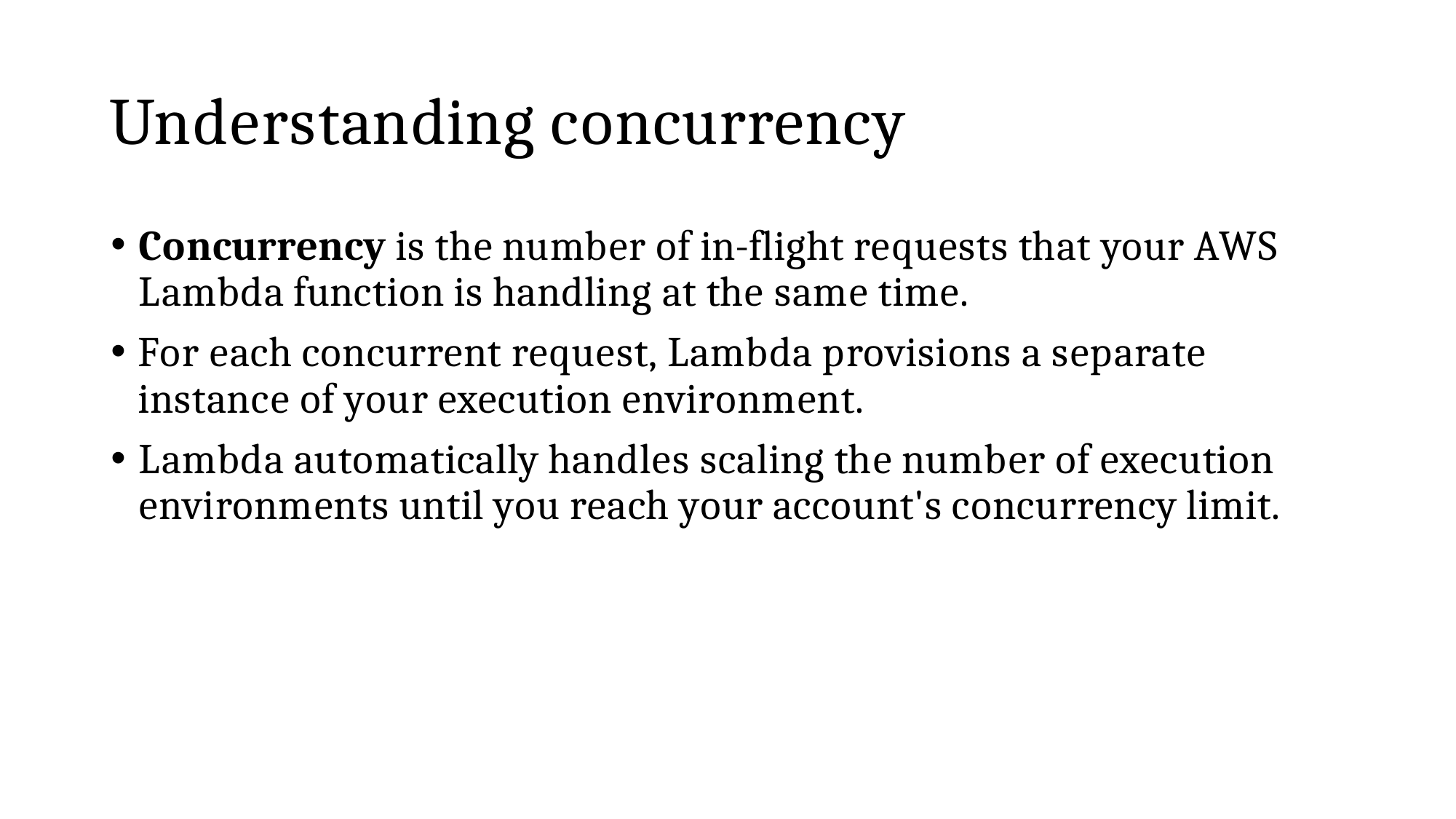

# Understanding concurrency
Concurrency is the number of in-flight requests that your AWS Lambda function is handling at the same time.
For each concurrent request, Lambda provisions a separate instance of your execution environment.
Lambda automatically handles scaling the number of execution environments until you reach your account's concurrency limit.